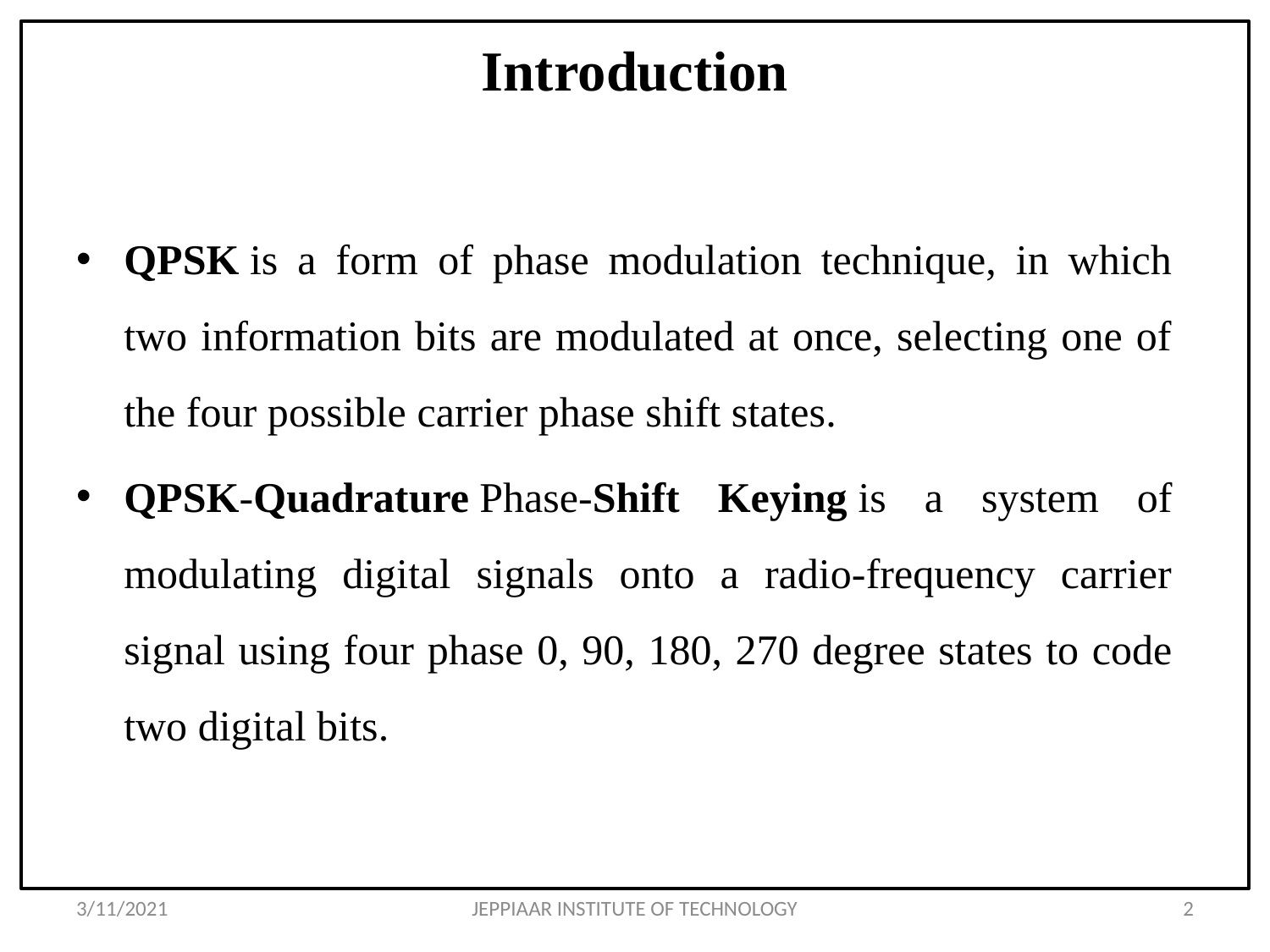

# Introduction

QPSK is a form of phase modulation technique, in which two information bits are modulated at once, selecting one of the four possible carrier phase shift states.
QPSK-Quadrature Phase-Shift Keying is a system of modulating digital signals onto a radio-frequency carrier signal using four phase 0, 90, 180, 270 degree states to code two digital bits.
3/11/2021
JEPPIAAR INSTITUTE OF TECHNOLOGY
2